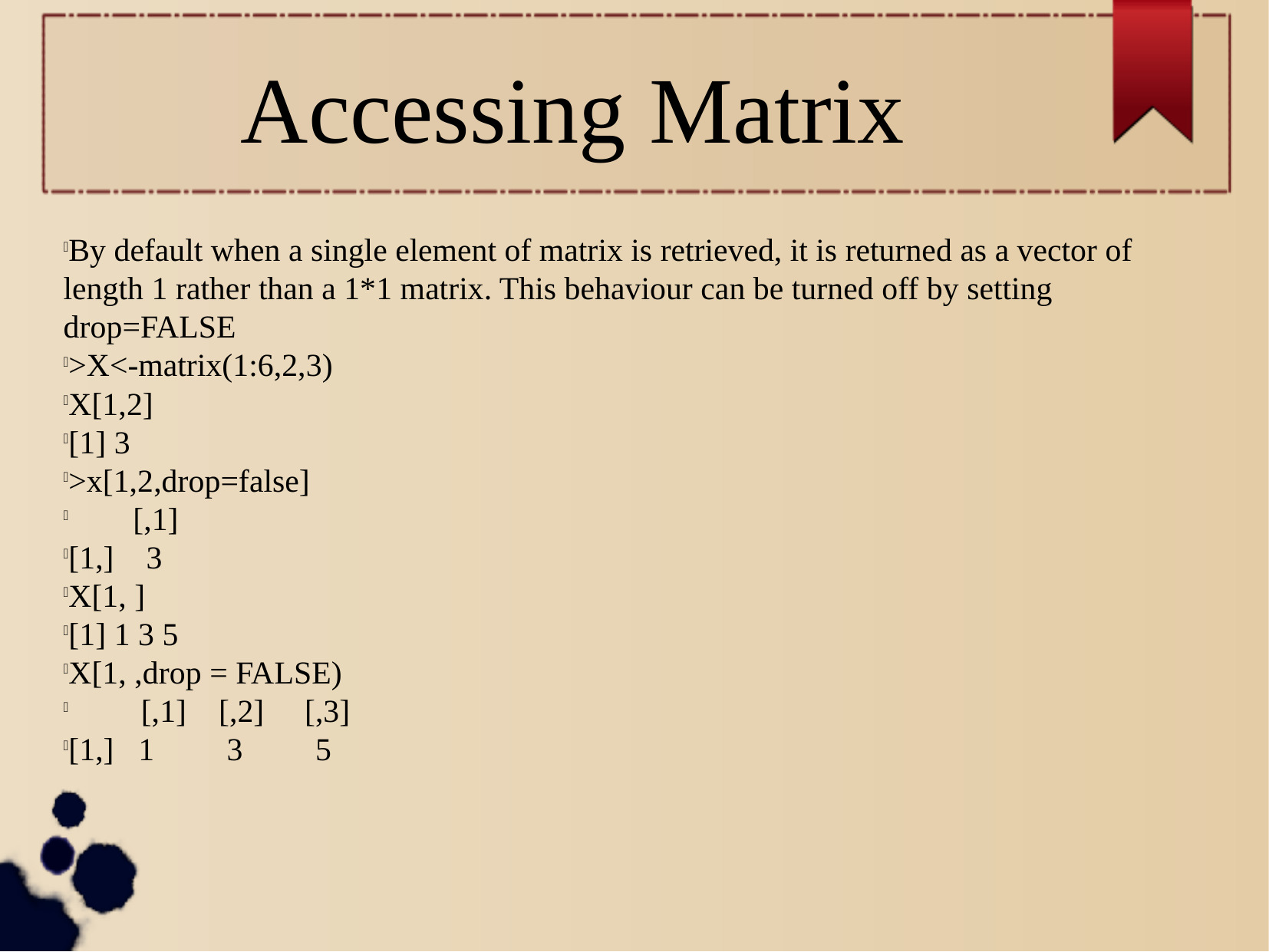

Accessing Matrix
By default when a single element of matrix is retrieved, it is returned as a vector of length 1 rather than a 1*1 matrix. This behaviour can be turned off by setting drop=FALSE
>X<-matrix(1:6,2,3)
X[1,2]
[1] 3
>x[1,2,drop=false]
        [,1]
[1,]    3
X[1, ]
[1] 1 3 5
X[1, ,drop = FALSE)
         [,1]    [,2]     [,3]
[1,]   1         3         5